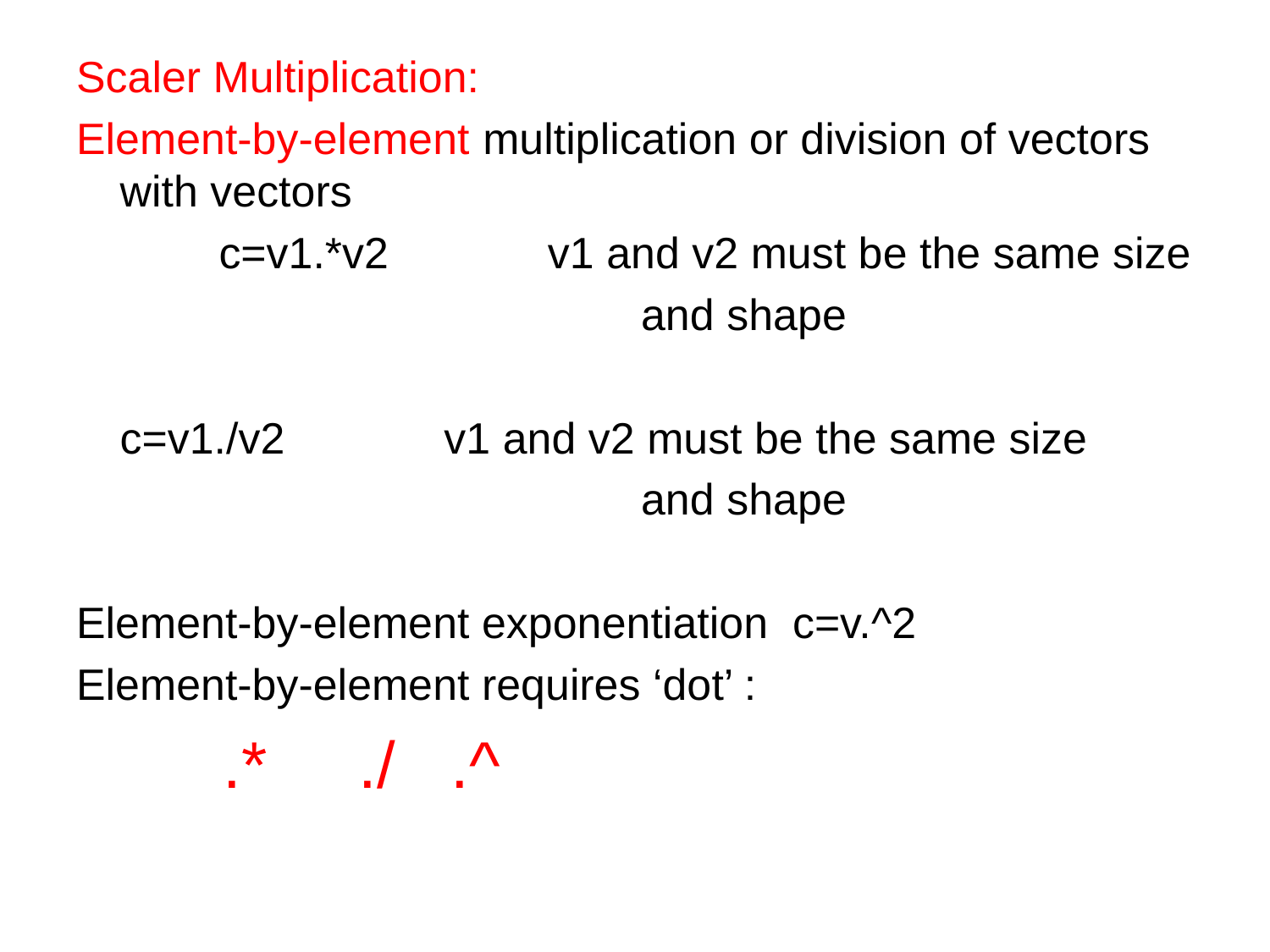

Scaler Multiplication:
Element-by-element multiplication or division of vectors with vectors
      	c=v1.*v2             v1 and v2 must be the same size
                                              and shape

 		c=v1./v2             v1 and v2 must be the same size
                                              and shape

Element-by-element exponentiation  c=v.^2
Element-by-element requires ‘dot’ :
            .*     ./   .^